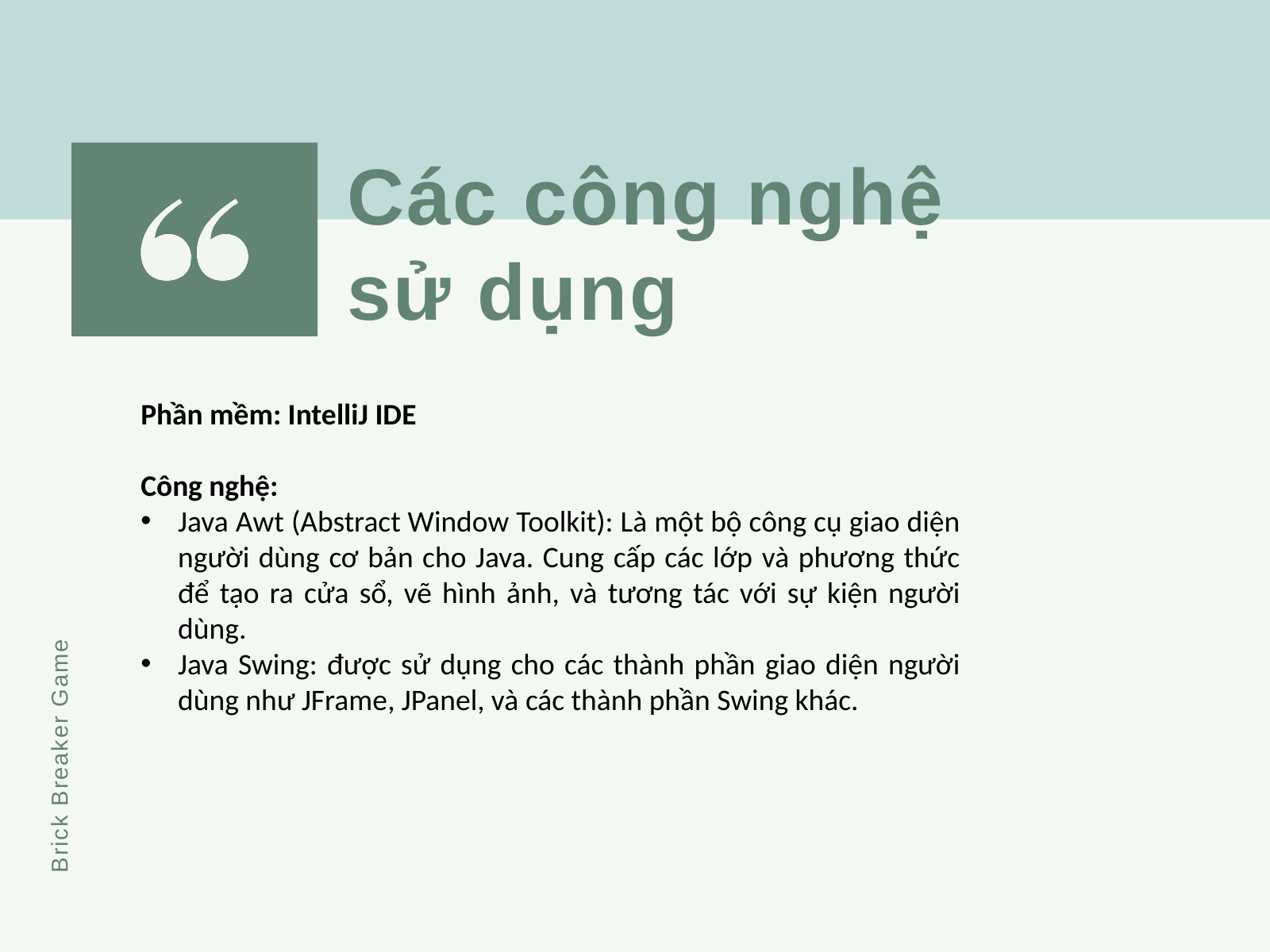

Các công nghệ sử dụng
Phần mềm: IntelliJ IDE

Công nghệ:
Java Awt (Abstract Window Toolkit): Là một bộ công cụ giao diện người dùng cơ bản cho Java. Cung cấp các lớp và phương thức để tạo ra cửa sổ, vẽ hình ảnh, và tương tác với sự kiện người dùng.
Java Swing: được sử dụng cho các thành phần giao diện người dùng như JFrame, JPanel, và các thành phần Swing khác.
Brick Breaker Game